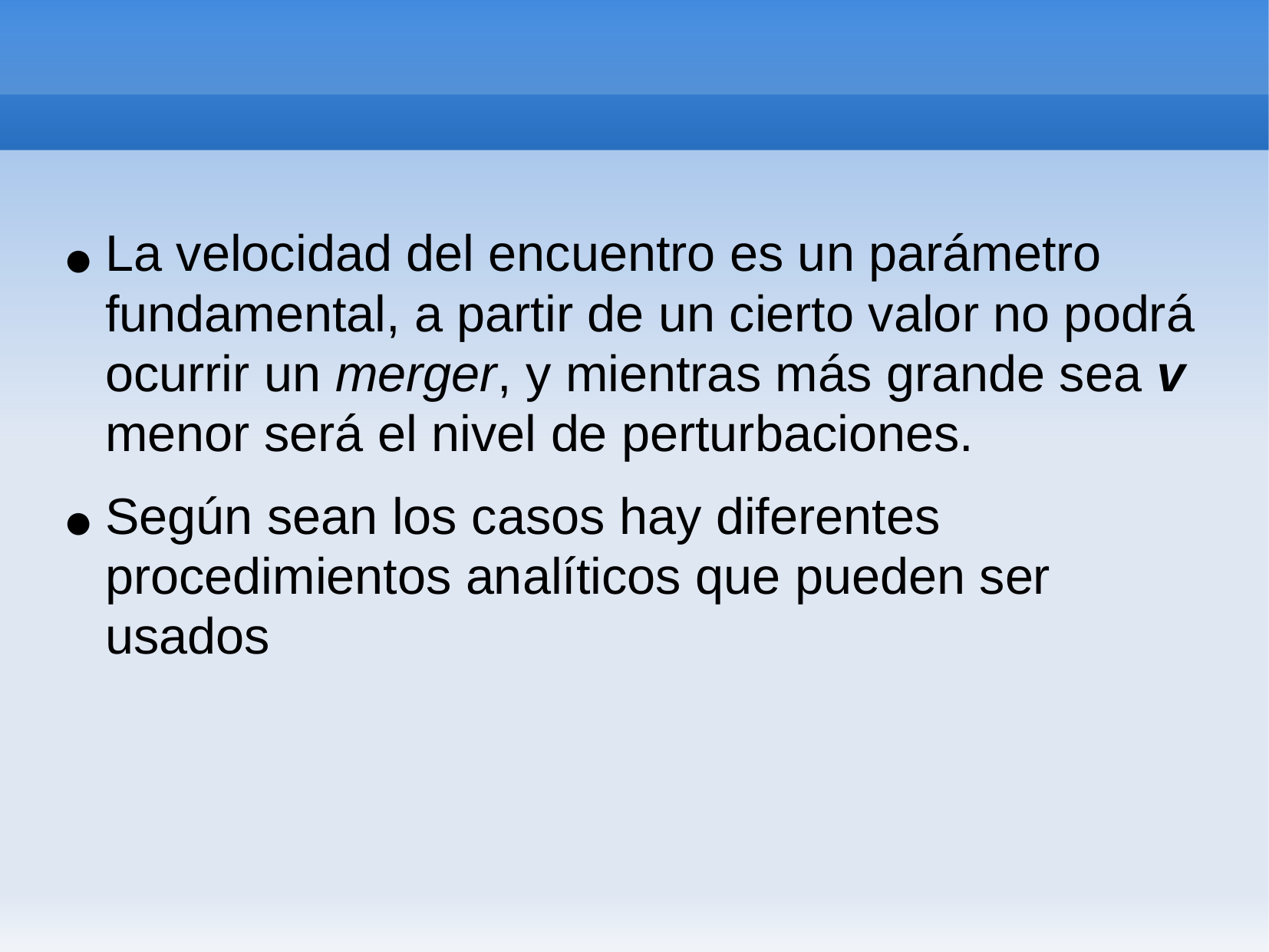

La velocidad del encuentro es un parámetro fundamental, a partir de un cierto valor no podrá ocurrir un merger, y mientras más grande sea v menor será el nivel de perturbaciones.
Según sean los casos hay diferentes procedimientos analíticos que pueden ser usados